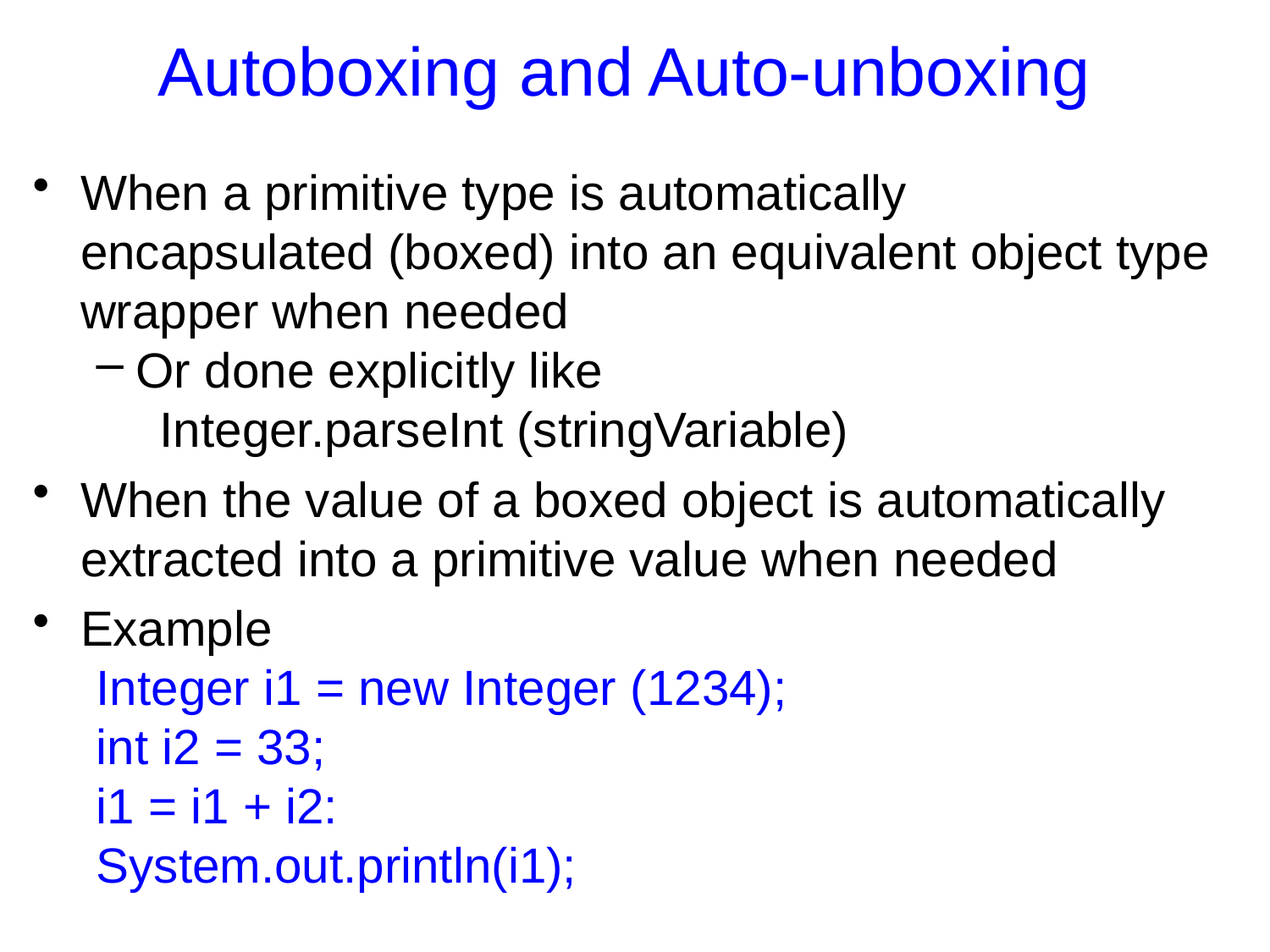

Autoboxing and Auto-unboxing
When a primitive type is automatically encapsulated (boxed) into an equivalent object type wrapper when needed
Or done explicitly like
Integer.parseInt (stringVariable)
When the value of a boxed object is automatically extracted into a primitive value when needed
Example
Integer i1 = new Integer (1234);
int i2 = 33;
i1 = i1 + i2:
System.out.println(i1);